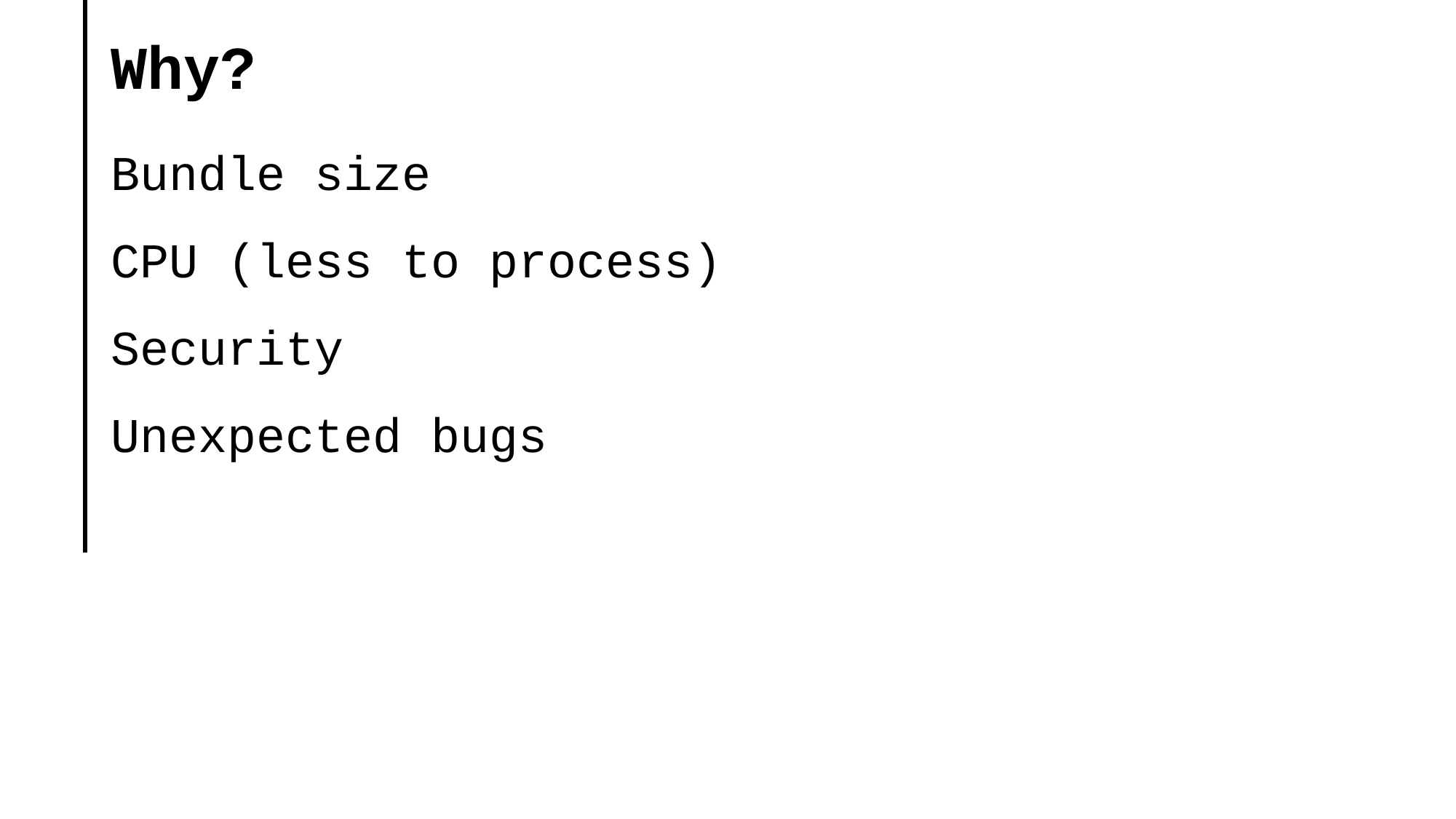

Why?
Bundle size
CPU (less to process)
Security
Unexpected bugs